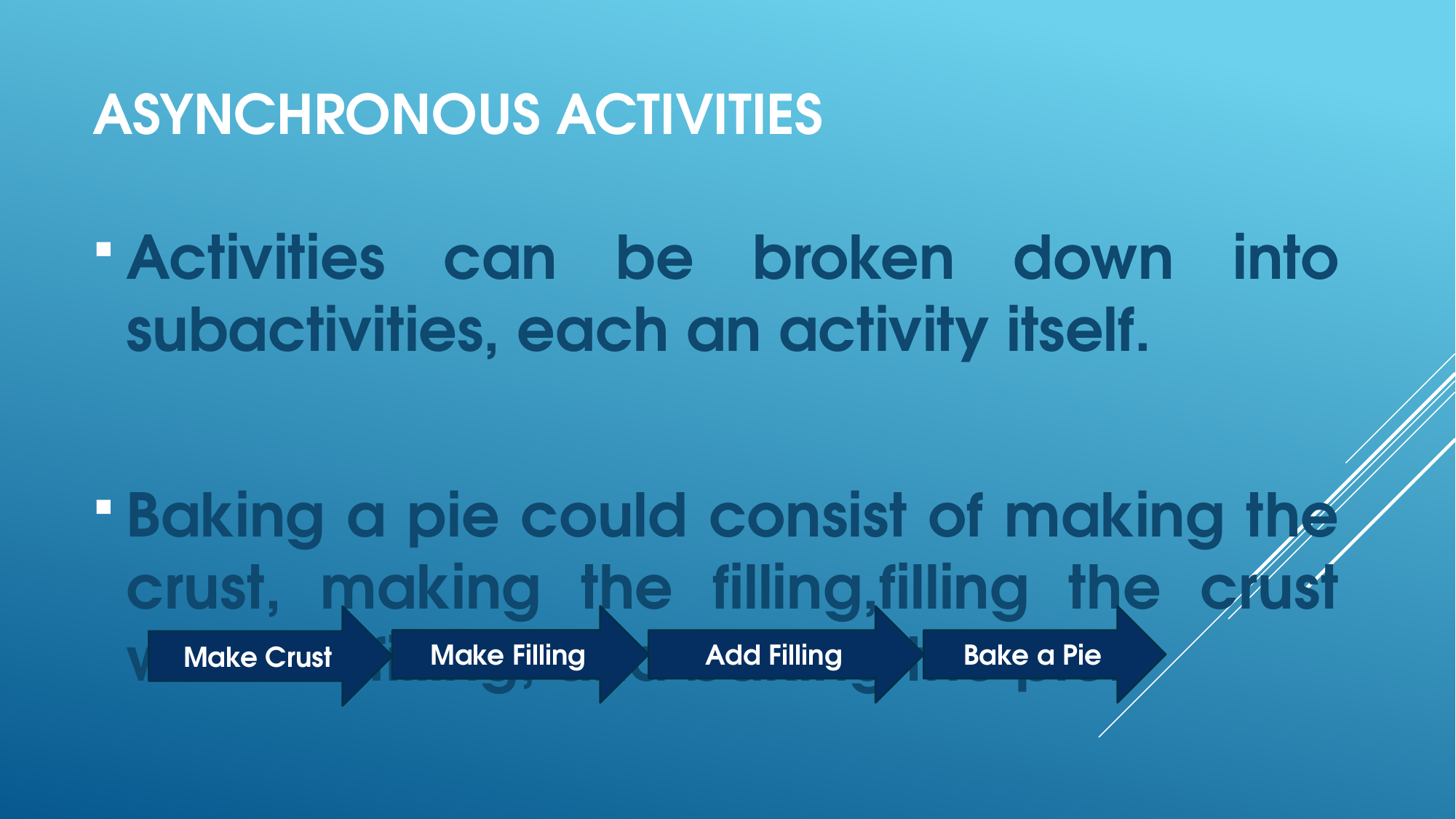

# Asynchronous activities
Activities can be broken down into subactivities, each an activity itself.

Baking a pie could consist of making the crust, making the filling,filling the crust with the filling, and baking the pie.

Make Crust

Make Filling
Add Filling
Bake a Pie